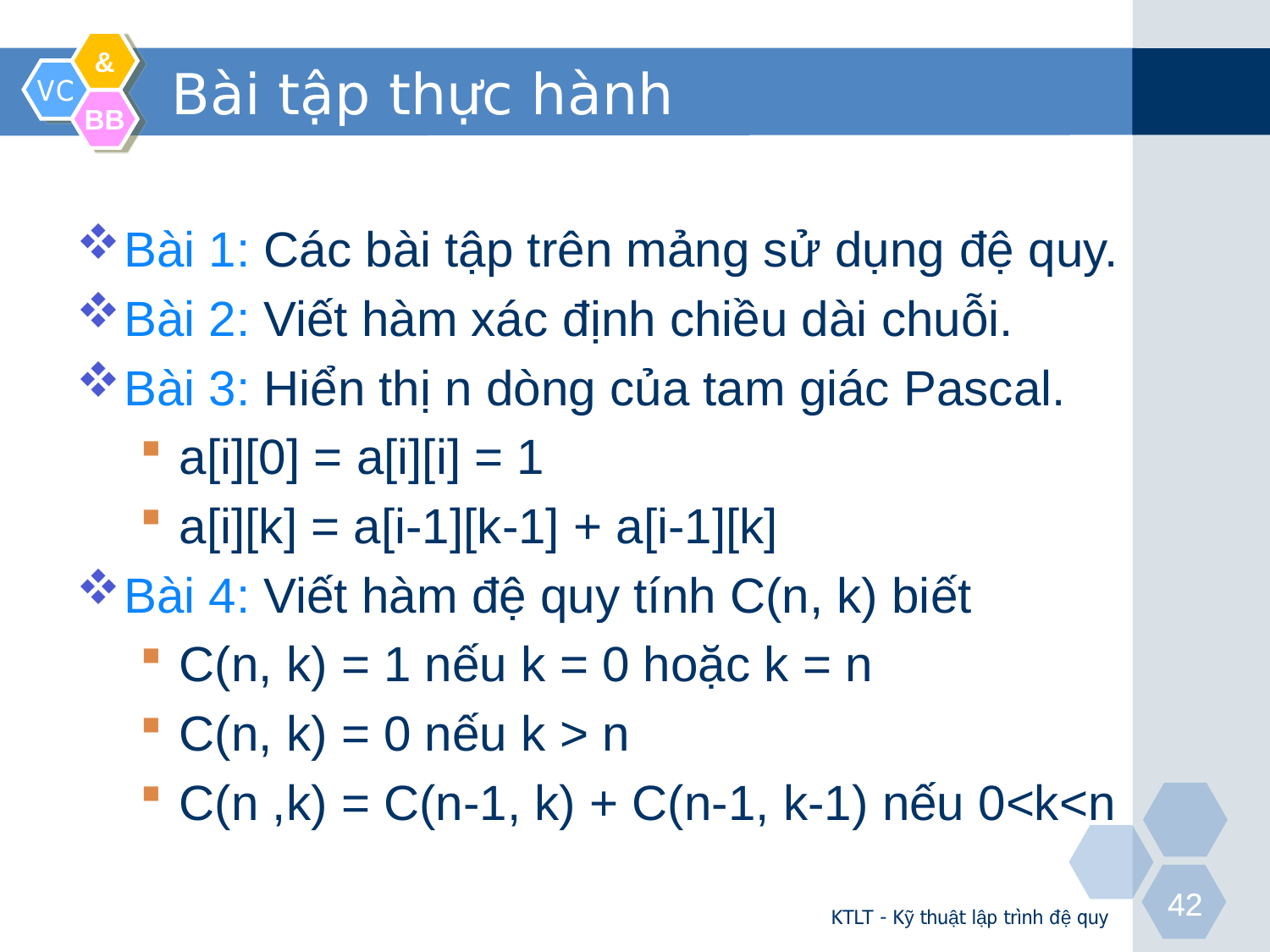

# Bài tập thực hành
Bài 1: Các bài tập trên mảng sử dụng đệ quy.
Bài 2: Viết hàm xác định chiều dài chuỗi.
Bài 3: Hiển thị n dòng của tam giác Pascal.
a[i][0] = a[i][i] = 1
a[i][k] = a[i-1][k-1] + a[i-1][k]
Bài 4: Viết hàm đệ quy tính C(n, k) biết
C(n, k) = 1 nếu k = 0 hoặc k = n
C(n, k) = 0 nếu k > n
C(n ,k) = C(n-1, k) + C(n-1, k-1) nếu 0<k<n
KTLT - Kỹ thuật lập trình đệ quy